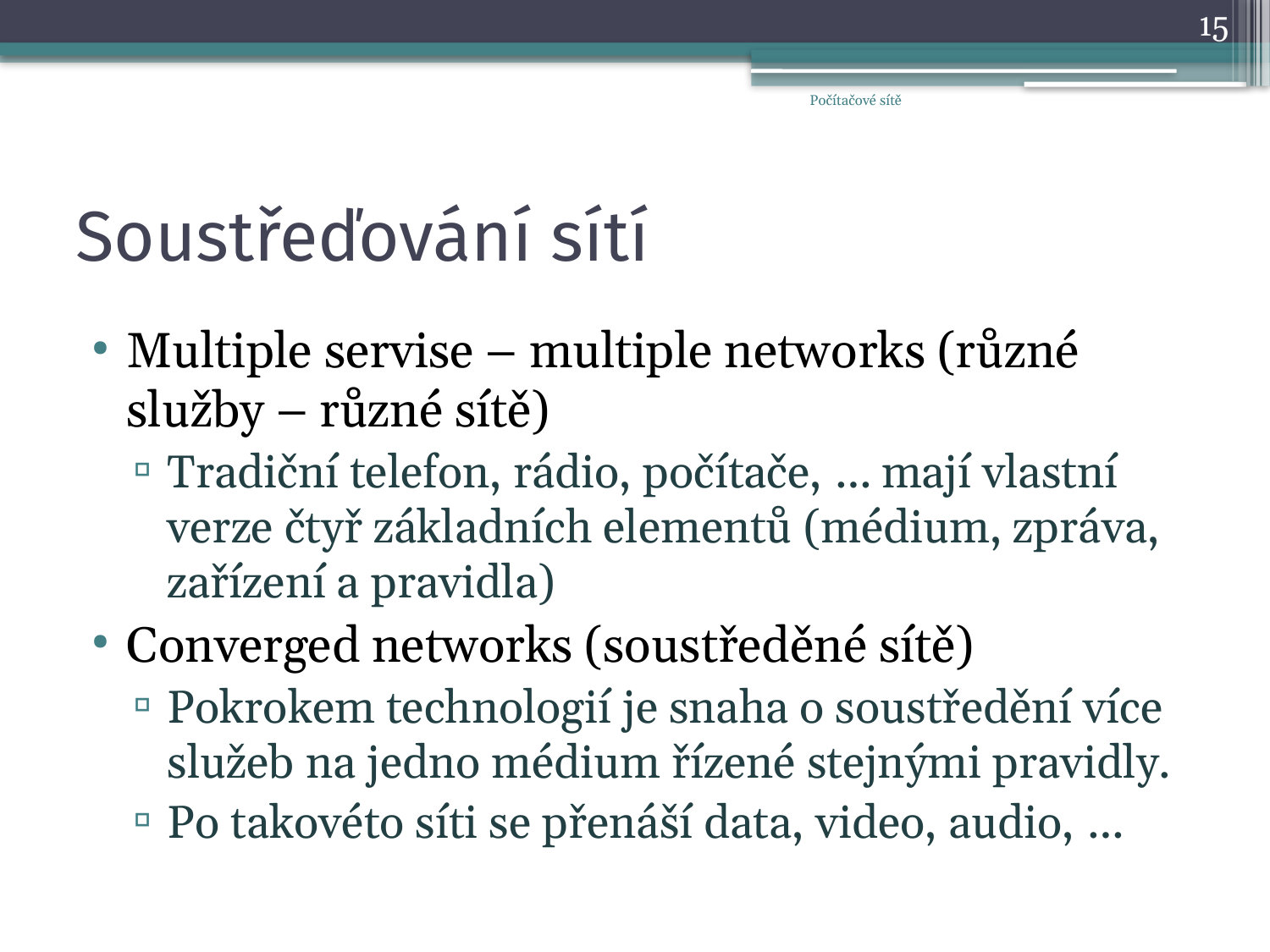

15
Počítačové sítě
# Soustřeďování sítí
Multiple servise – multiple networks (různé služby – různé sítě)
Tradiční telefon, rádio, počítače, … mají vlastní verze čtyř základních elementů (médium, zpráva, zařízení a pravidla)
Converged networks (soustředěné sítě)
Pokrokem technologií je snaha o soustředění více služeb na jedno médium řízené stejnými pravidly.
Po takovéto síti se přenáší data, video, audio, …